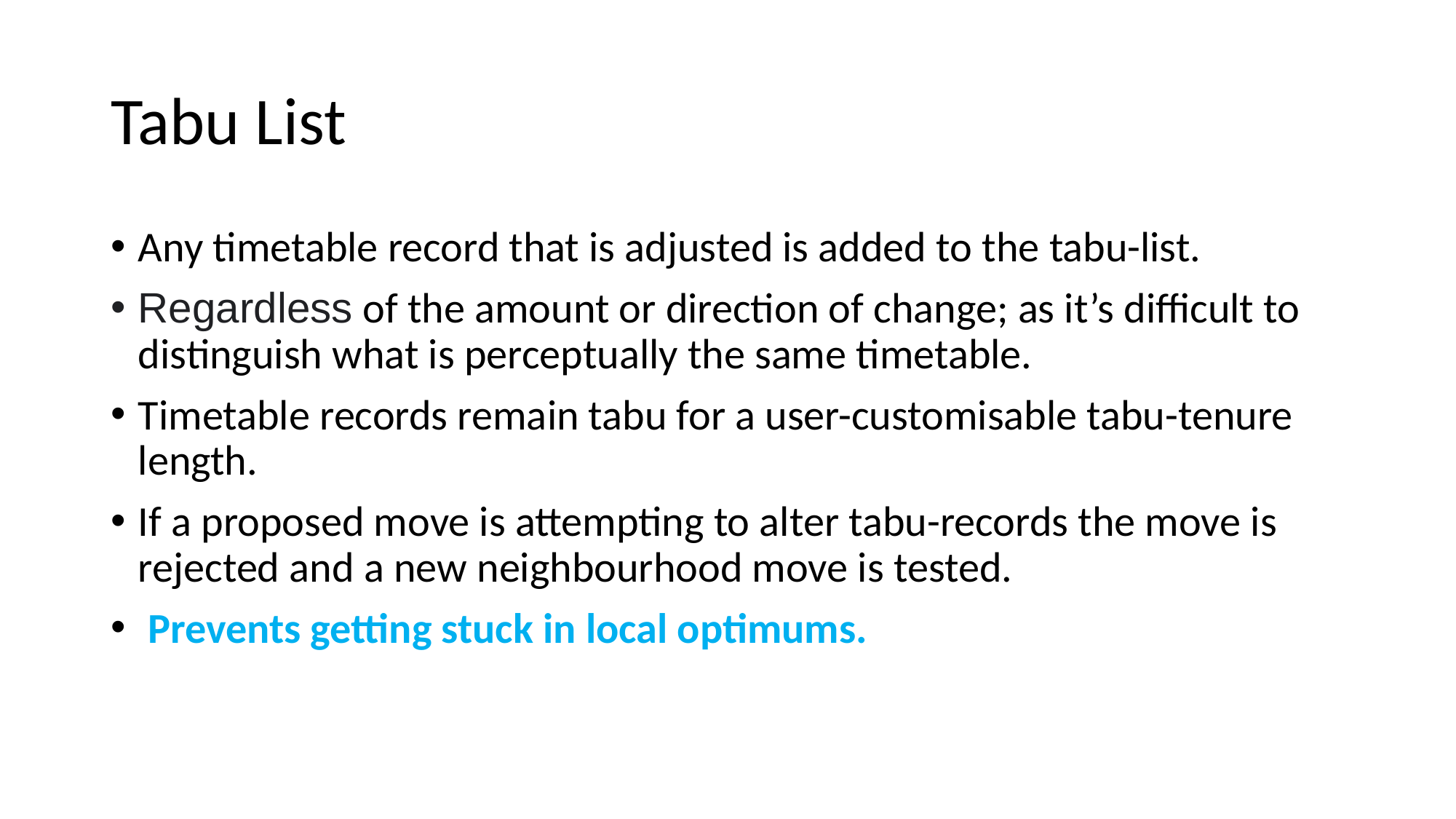

# Tabu List
Any timetable record that is adjusted is added to the tabu-list.
Regardless of the amount or direction of change; as it’s difficult to distinguish what is perceptually the same timetable.
Timetable records remain tabu for a user-customisable tabu-tenure length.
If a proposed move is attempting to alter tabu-records the move is rejected and a new neighbourhood move is tested.
 Prevents getting stuck in local optimums.